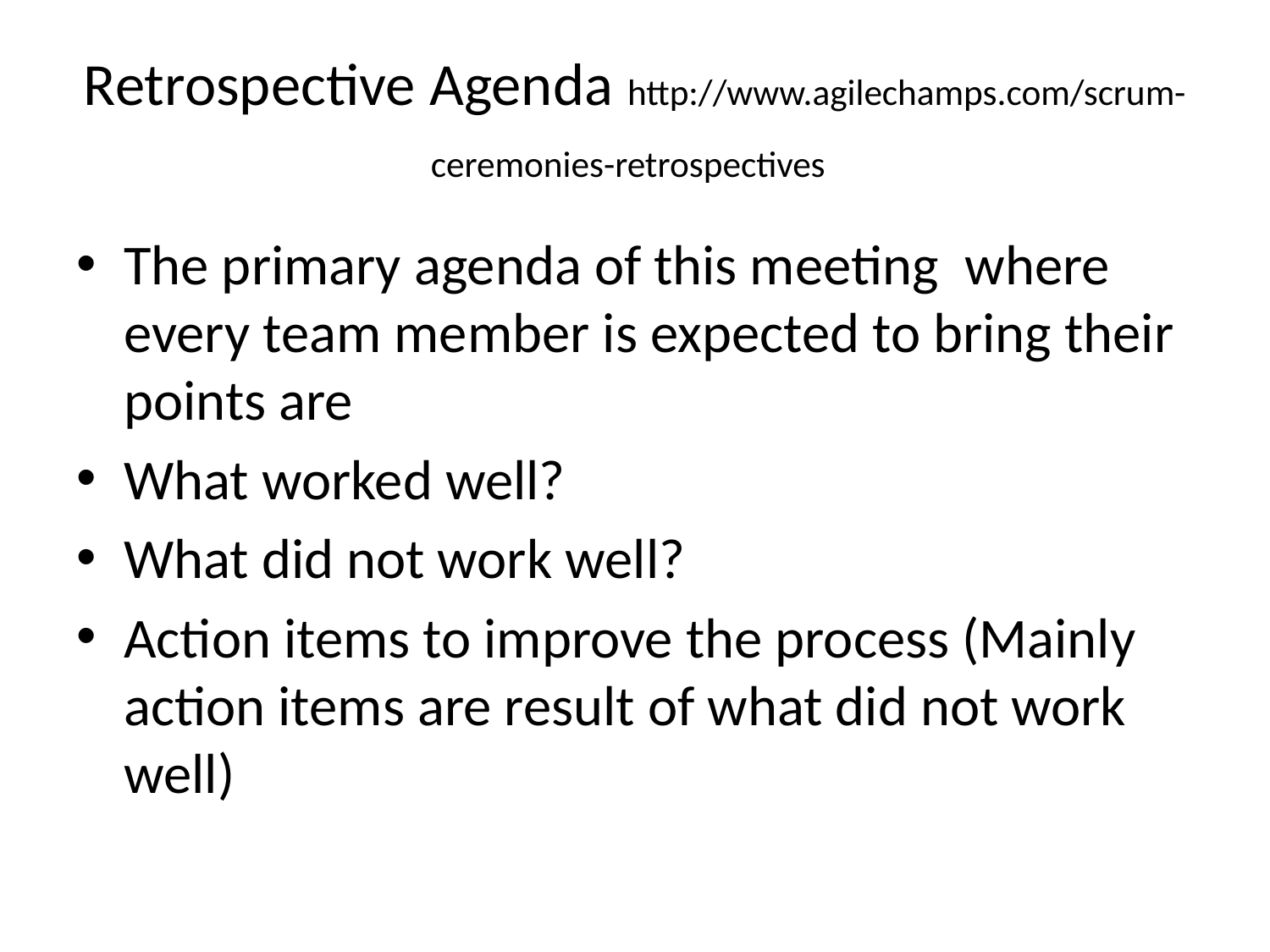

# Retrospective Agenda http://www.agilechamps.com/scrum-ceremonies-retrospectives
The primary agenda of this meeting  where every team member is expected to bring their points are
What worked well?
What did not work well?
Action items to improve the process (Mainly action items are result of what did not work well)